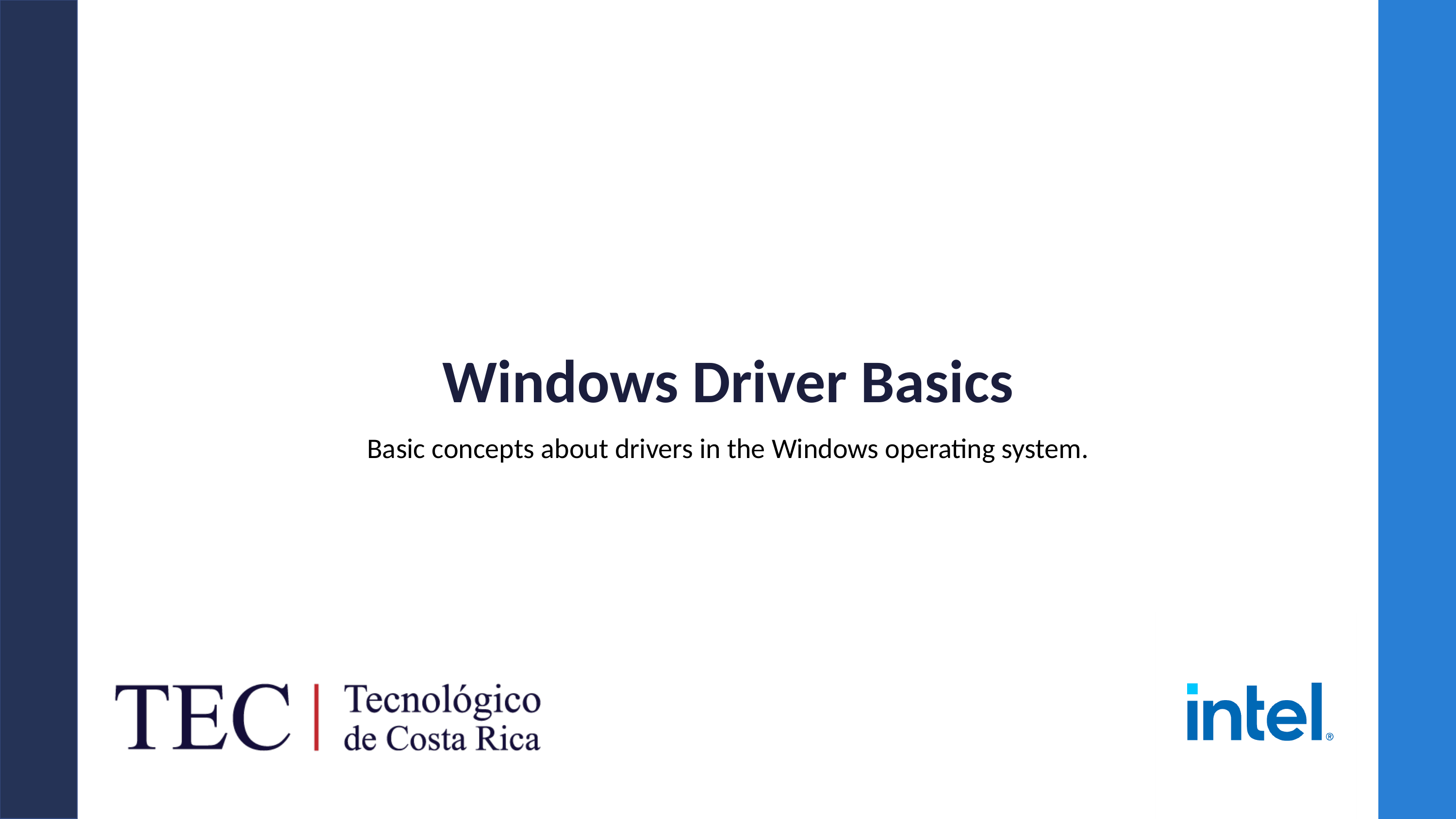

Windows Driver Basics
# Windows Driver Basics

Basic concepts about drivers in the Windows operating system.